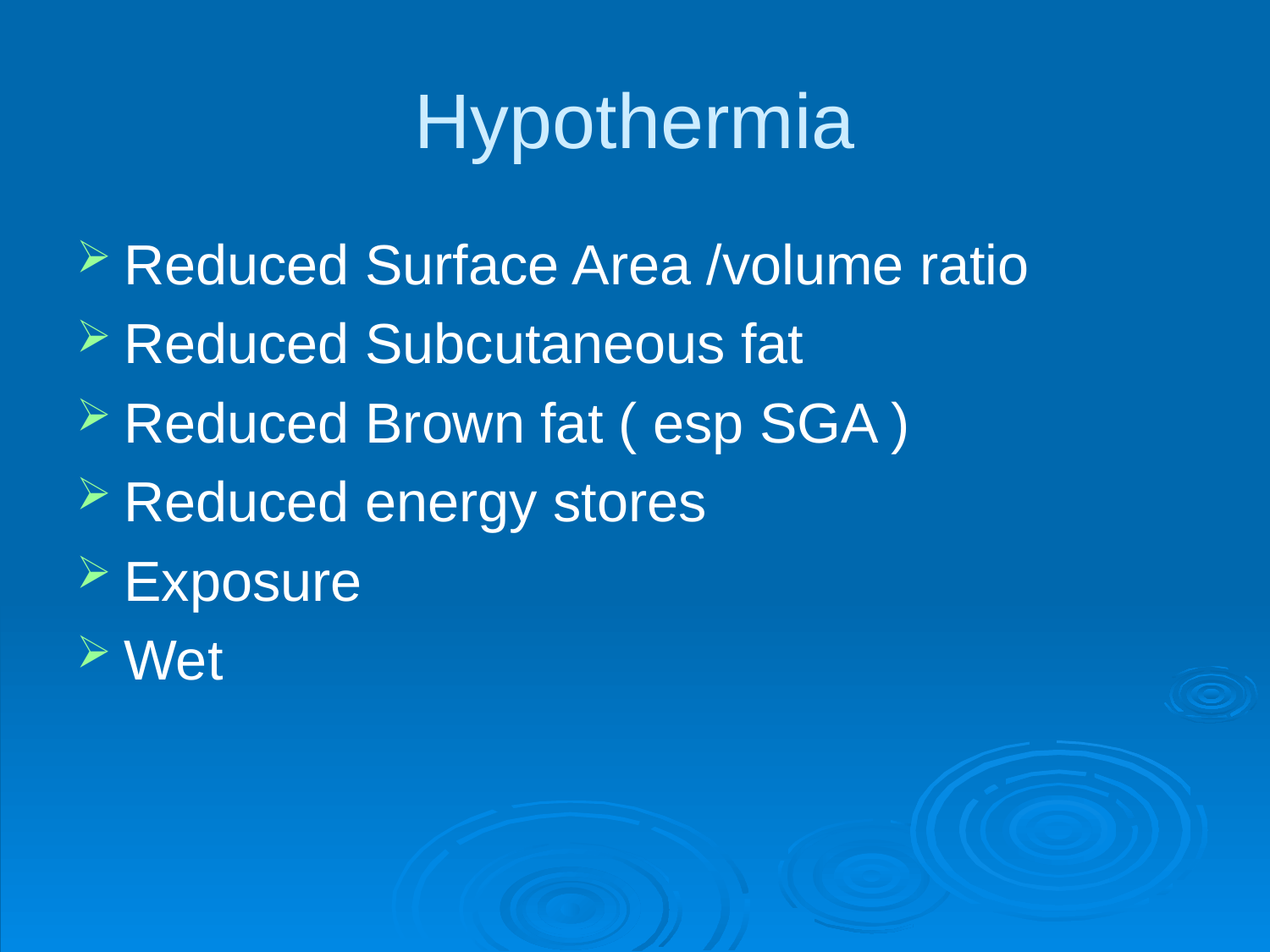

Hypothermia
Reduced Surface Area /volume ratio
Reduced Subcutaneous fat
Reduced Brown fat ( esp SGA )
Reduced energy stores
Exposure
Wet